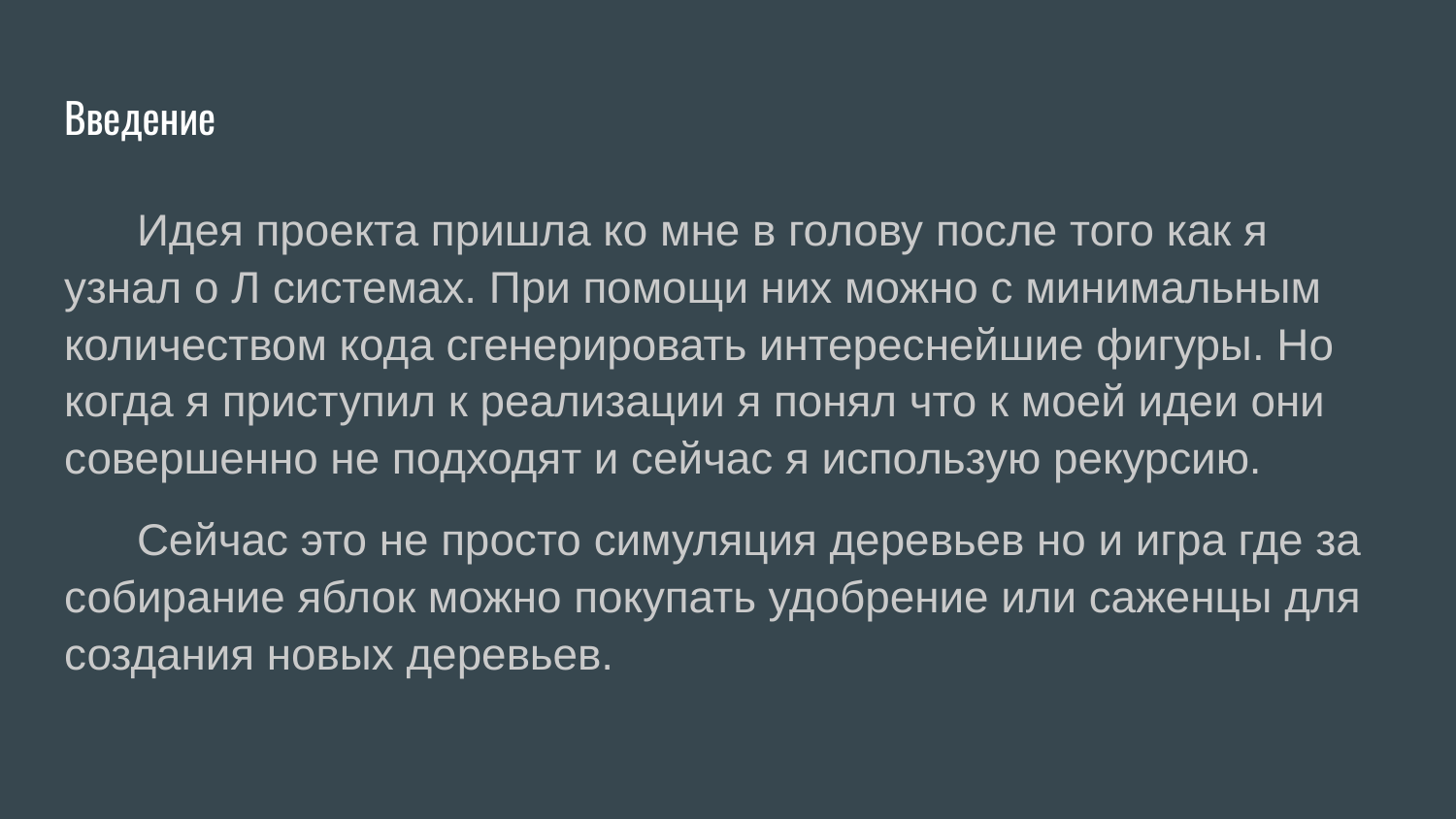

# Введение
Идея проекта пришла ко мне в голову после того как я узнал о Л системах. При помощи них можно с минимальным количеством кода сгенерировать интереснейшие фигуры. Но когда я приступил к реализации я понял что к моей идеи они совершенно не подходят и сейчас я использую рекурсию.
Сейчас это не просто симуляция деревьев но и игра где за собирание яблок можно покупать удобрение или саженцы для создания новых деревьев.